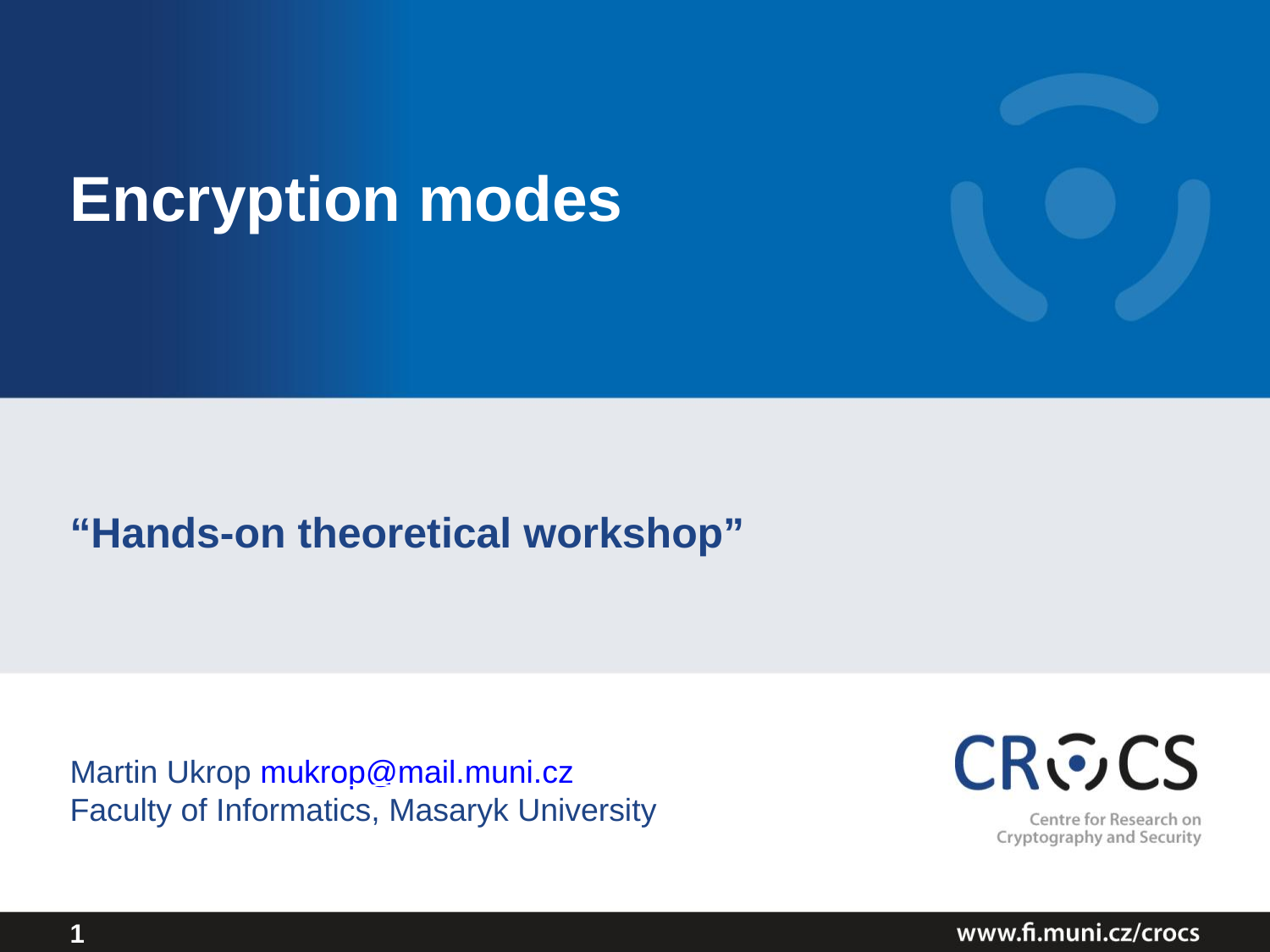

Encryption modes
“Hands-on theoretical workshop”
Martin Ukrop mukrop@mail.muni.cz
Faculty of Informatics, Masaryk University
1